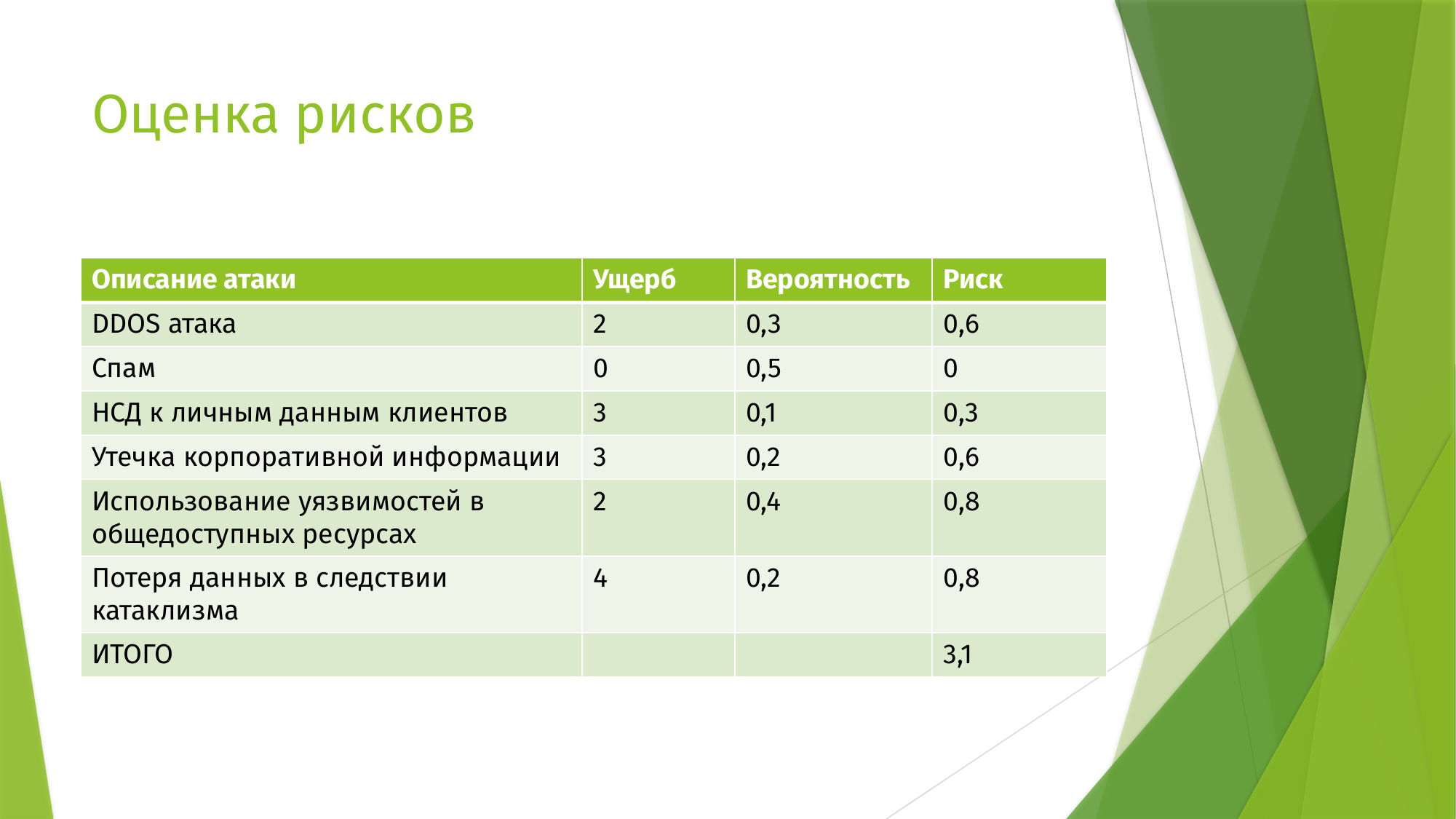

# Оценка рисков
| Описание атаки | Ущерб | Вероятность | Риск |
| --- | --- | --- | --- |
| DDOS атака | 2 | 0,3 | 0,6 |
| Спам | 0 | 0,5 | 0 |
| НСД к личным данным клиентов | 3 | 0,1 | 0,3 |
| Утечка корпоративной информации | 3 | 0,2 | 0,6 |
| Использование уязвимостей в общедоступных ресурсах | 2 | 0,4 | 0,8 |
| Потеря данных в следствии катаклизма | 4 | 0,2 | 0,8 |
| ИТОГО |  |  | 3,1 |